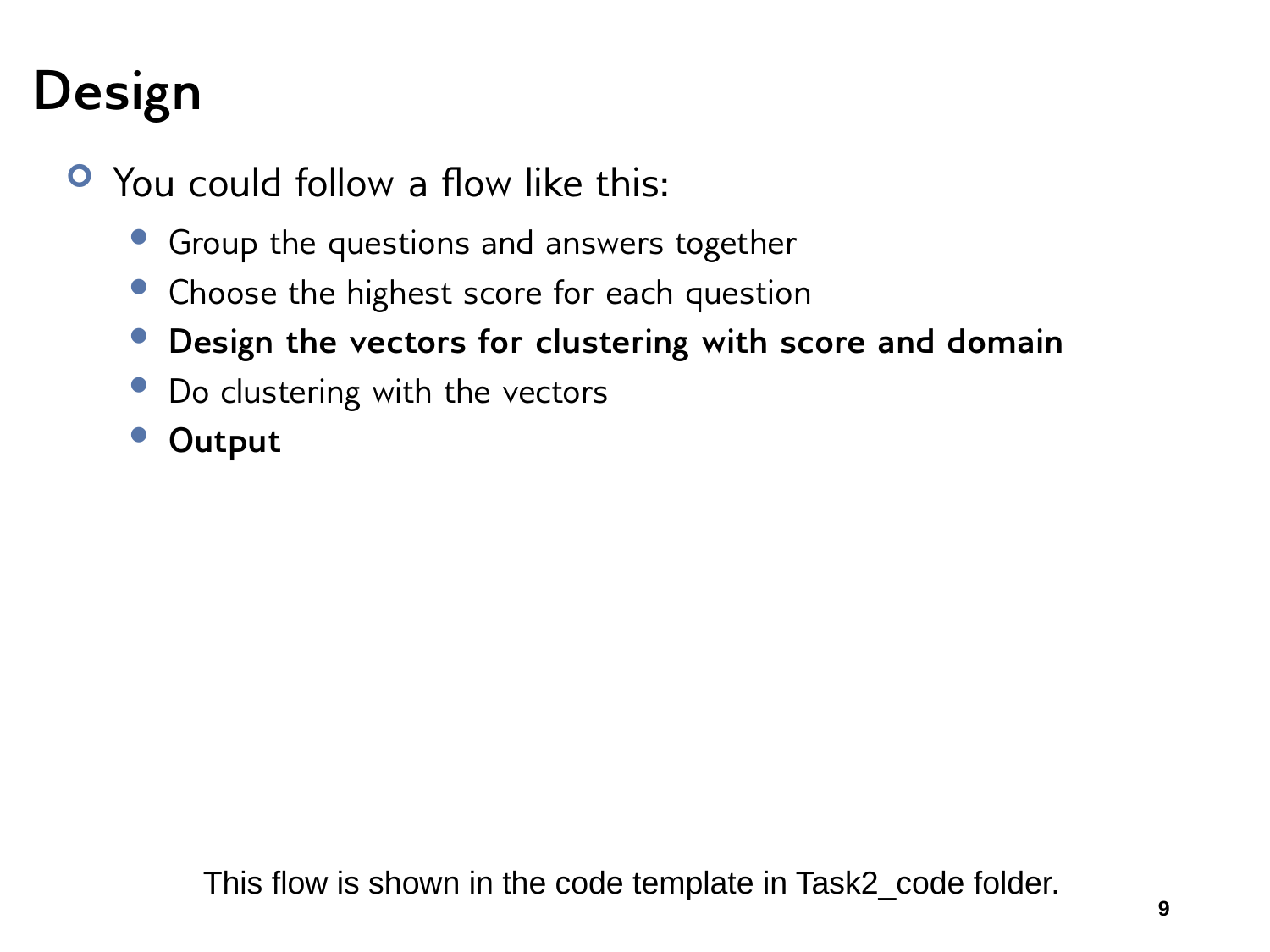

# Design
You could follow a flow like this:
Group the questions and answers together
Choose the highest score for each question
Design the vectors for clustering with score and domain
Do clustering with the vectors
Output

This flow is shown in the code template in Task2_code folder.
9